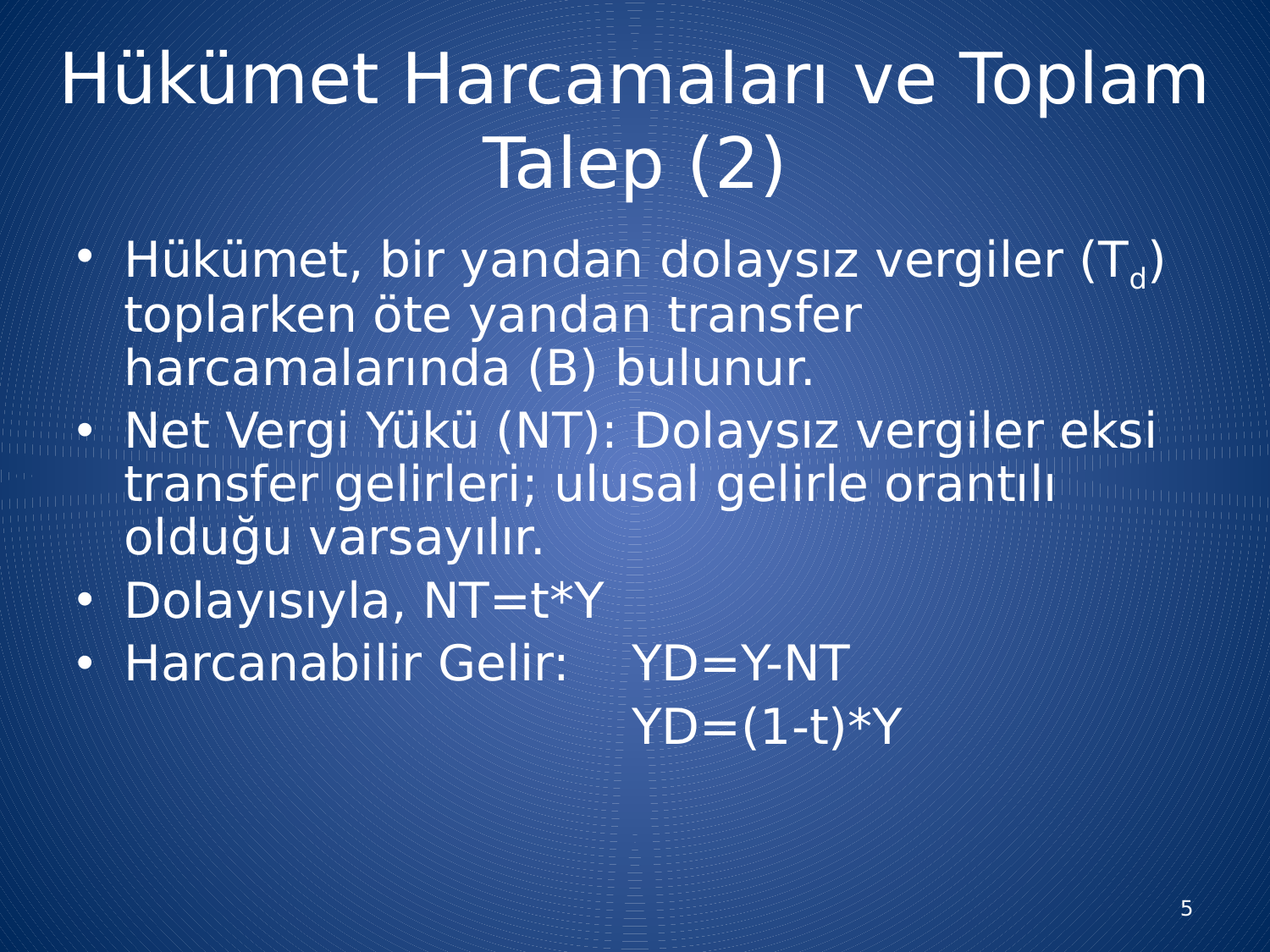

# Hükümet Harcamaları ve Toplam Talep (2)
Hükümet, bir yandan dolaysız vergiler (Td) toplarken öte yandan transfer harcamalarında (B) bulunur.
Net Vergi Yükü (NT): Dolaysız vergiler eksi transfer gelirleri; ulusal gelirle orantılı olduğu varsayılır.
Dolayısıyla, NT=t*Y
Harcanabilir Gelir:	YD=Y-NT
					YD=(1-t)*Y
5